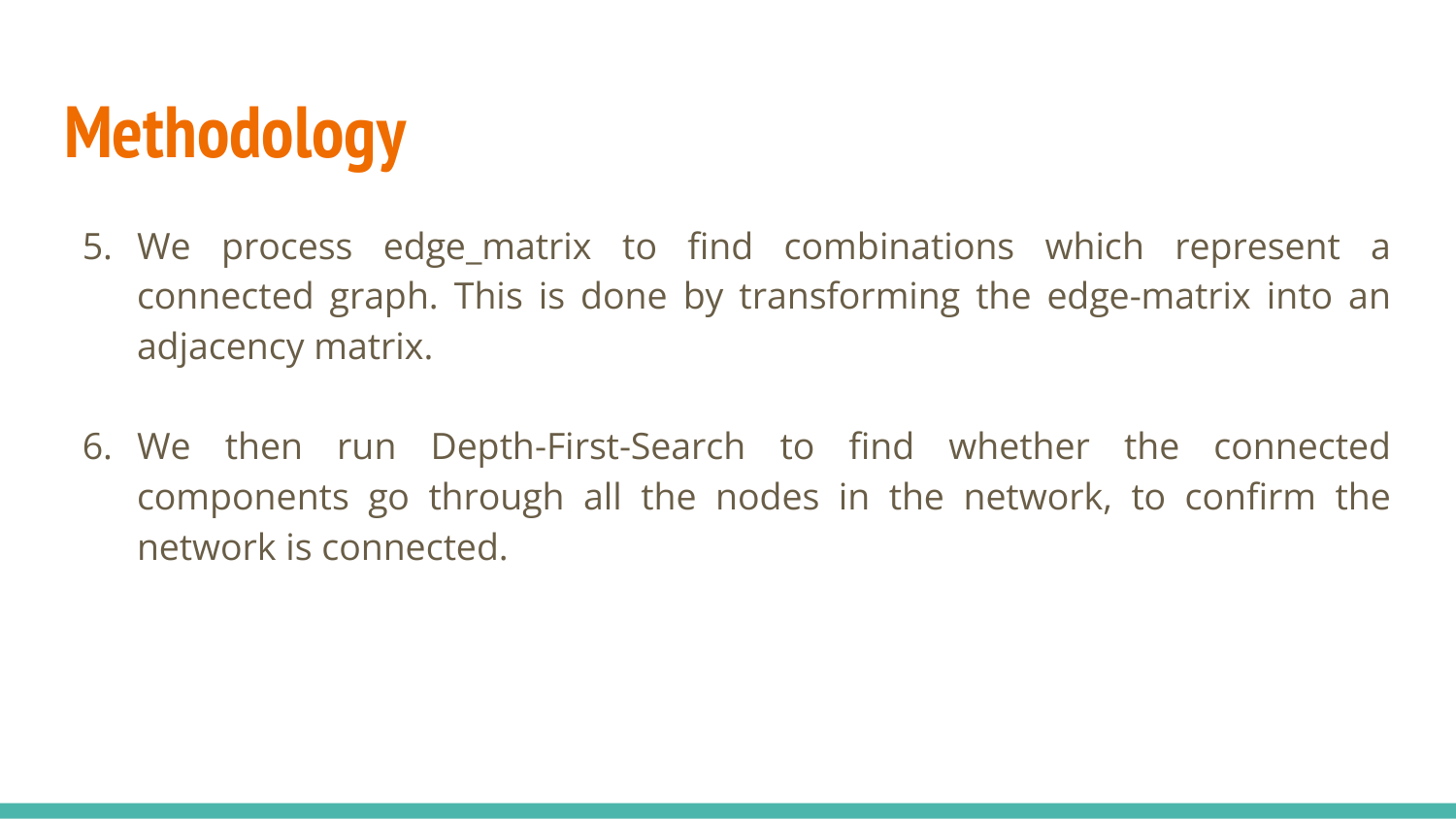

# Methodology
We process edge_matrix to find combinations which represent a connected graph. This is done by transforming the edge-matrix into an adjacency matrix.

We then run Depth-First-Search to find whether the connected components go through all the nodes in the network, to confirm the network is connected.